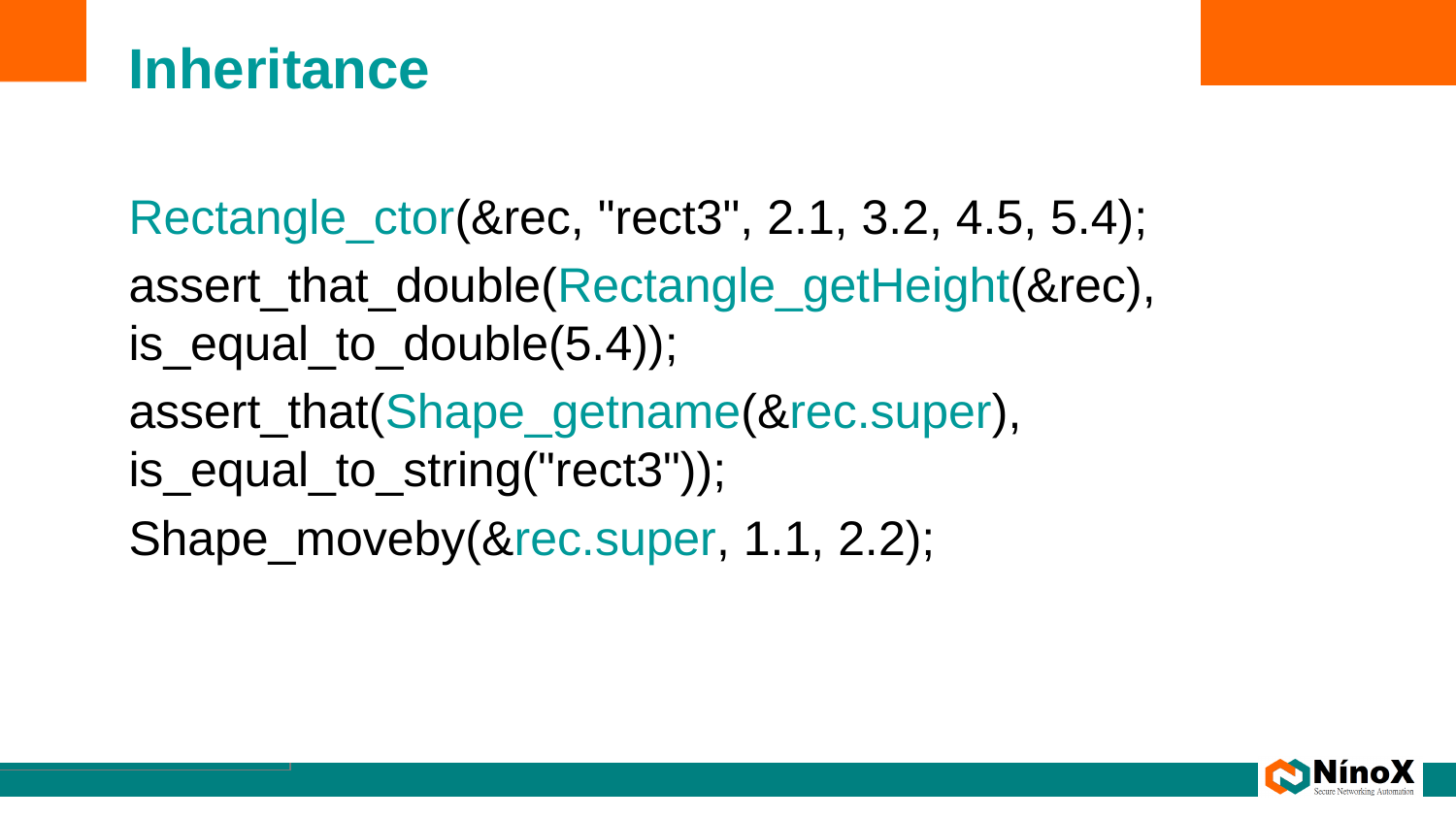

# Inheritance
Rectangle_ctor(&rec, "rect3", 2.1, 3.2, 4.5, 5.4);
assert_that_double(Rectangle_getHeight(&rec), is_equal_to_double(5.4));
assert_that(Shape_getname(&rec.super), is_equal_to_string("rect3"));
Shape_moveby(&rec.super, 1.1, 2.2);